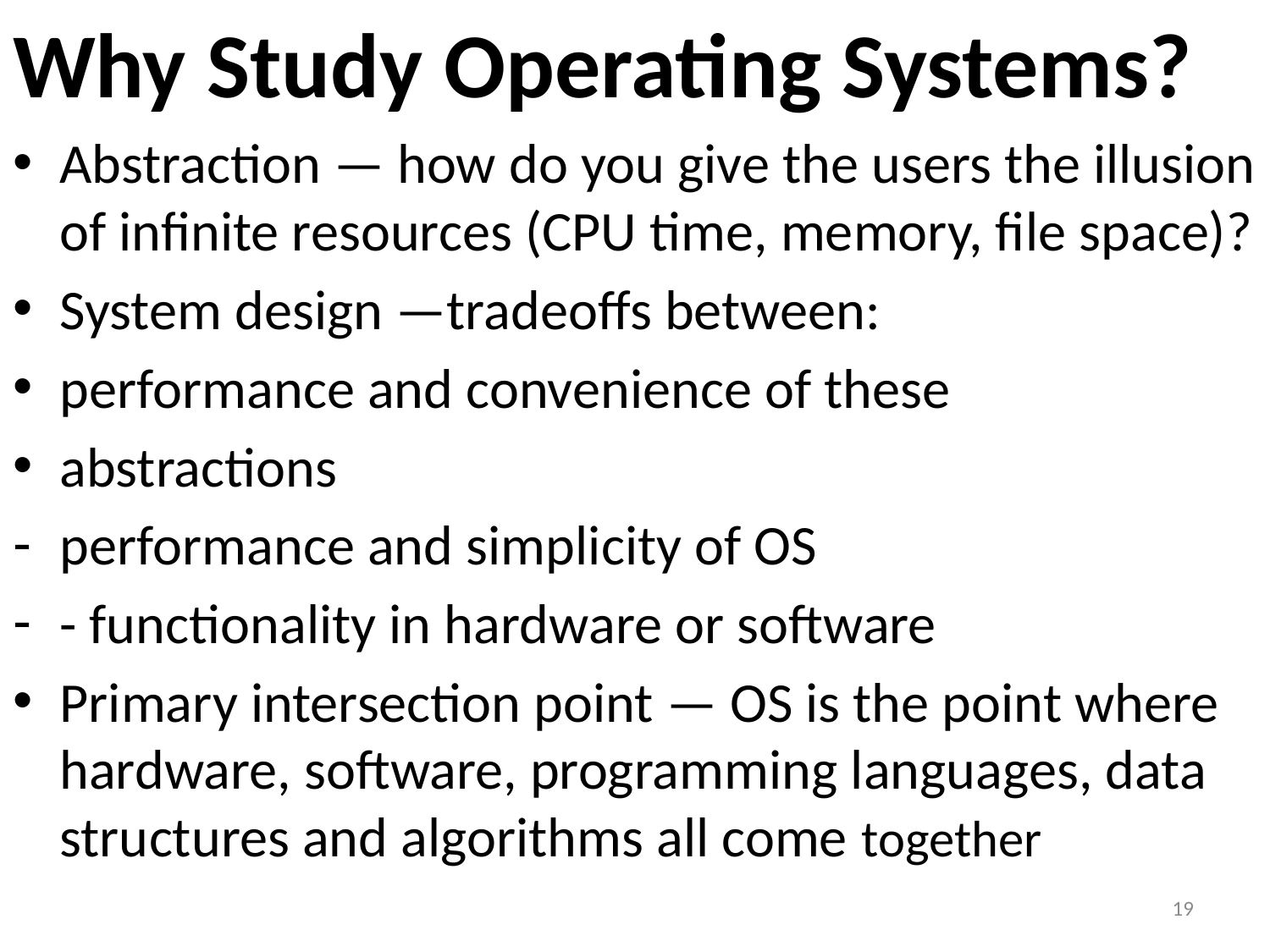

Why Study Operating Systems?
Abstraction — how do you give the users the illusion of infinite resources (CPU time, memory, file space)?
System design —tradeoffs between:
performance and convenience of these
abstractions
performance and simplicity of OS
- functionality in hardware or software
Primary intersection point — OS is the point where hardware, software, programming languages, data structures and algorithms all come together
19